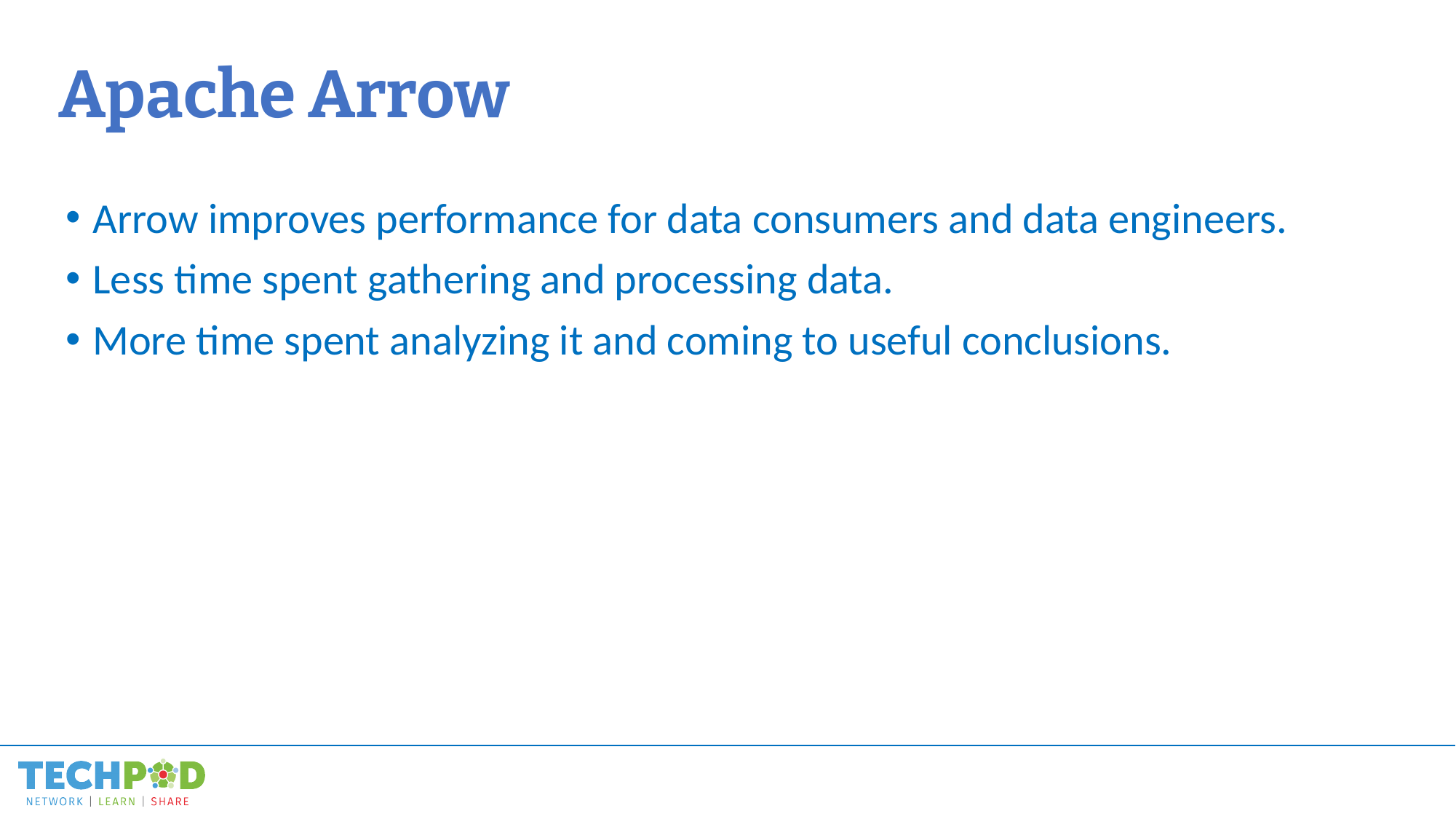

# Apache Arrow
Arrow improves performance for data consumers and data engineers.
Less time spent gathering and processing data.
More time spent analyzing it and coming to useful conclusions.